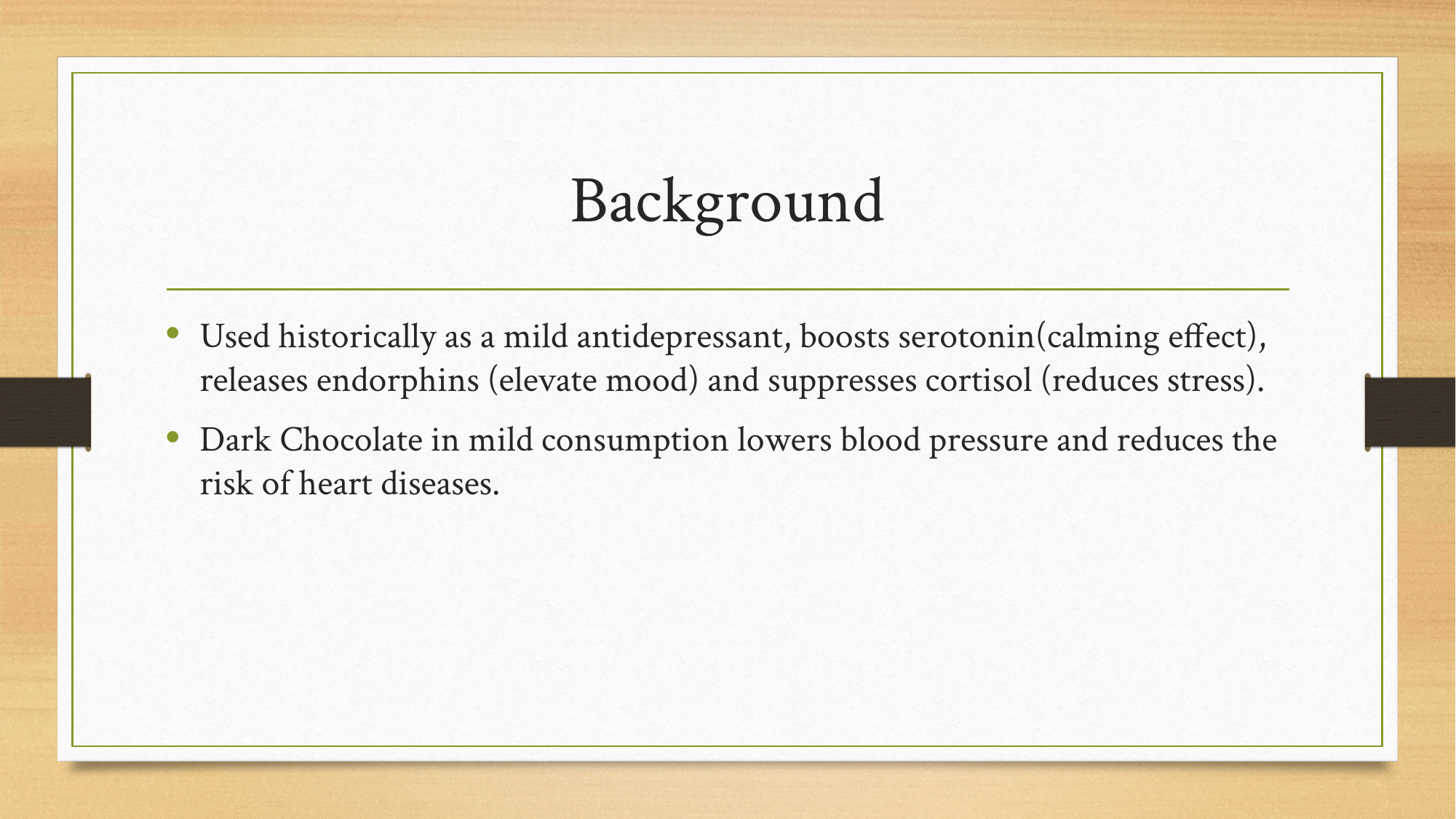

# Background
Used historically as a mild antidepressant, boosts serotonin(calming effect), releases endorphins (elevate mood) and suppresses cortisol (reduces stress).
Dark Chocolate in mild consumption lowers blood pressure and reduces the risk of heart diseases.